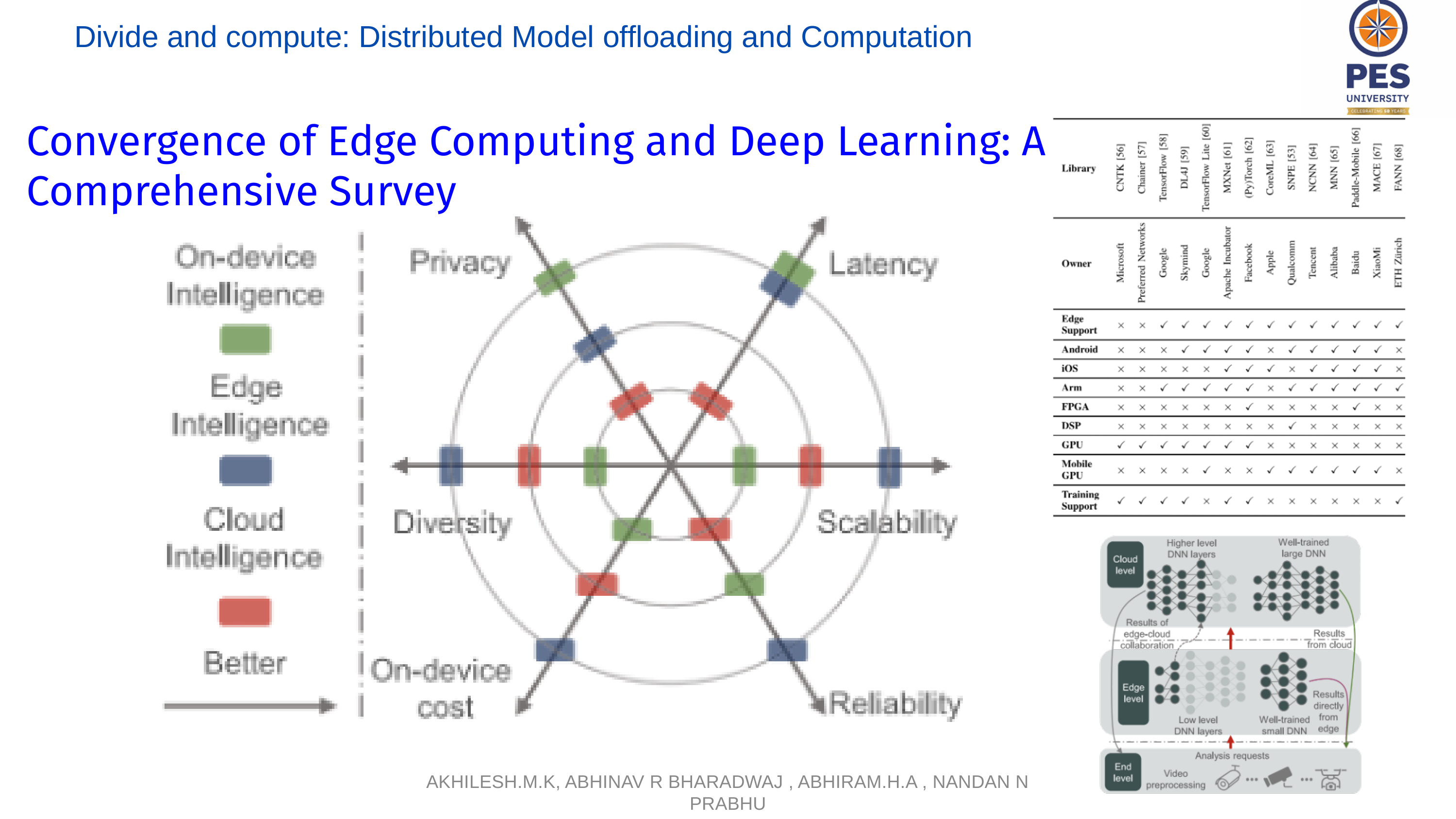

Divide and compute: Distributed Model offloading and Computation
Convergence of Edge Computing and Deep Learning: A Comprehensive Survey

AKHILESH.M.K, ABHINAV R BHARADWAJ , ABHIRAM.H.A , NANDAN N PRABHU